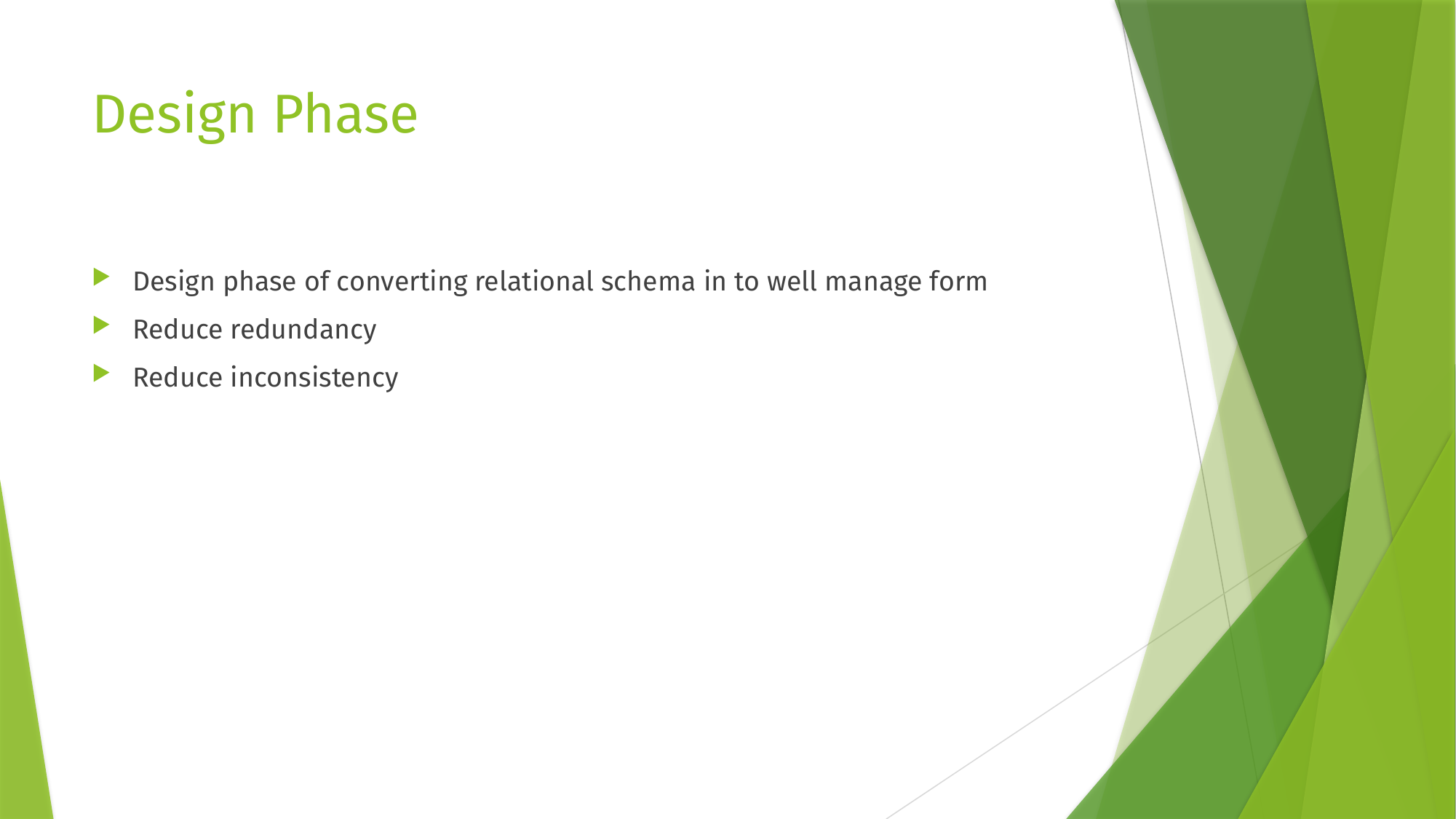

# Design Phase
Design phase of converting relational schema in to well manage form
Reduce redundancy
Reduce inconsistency